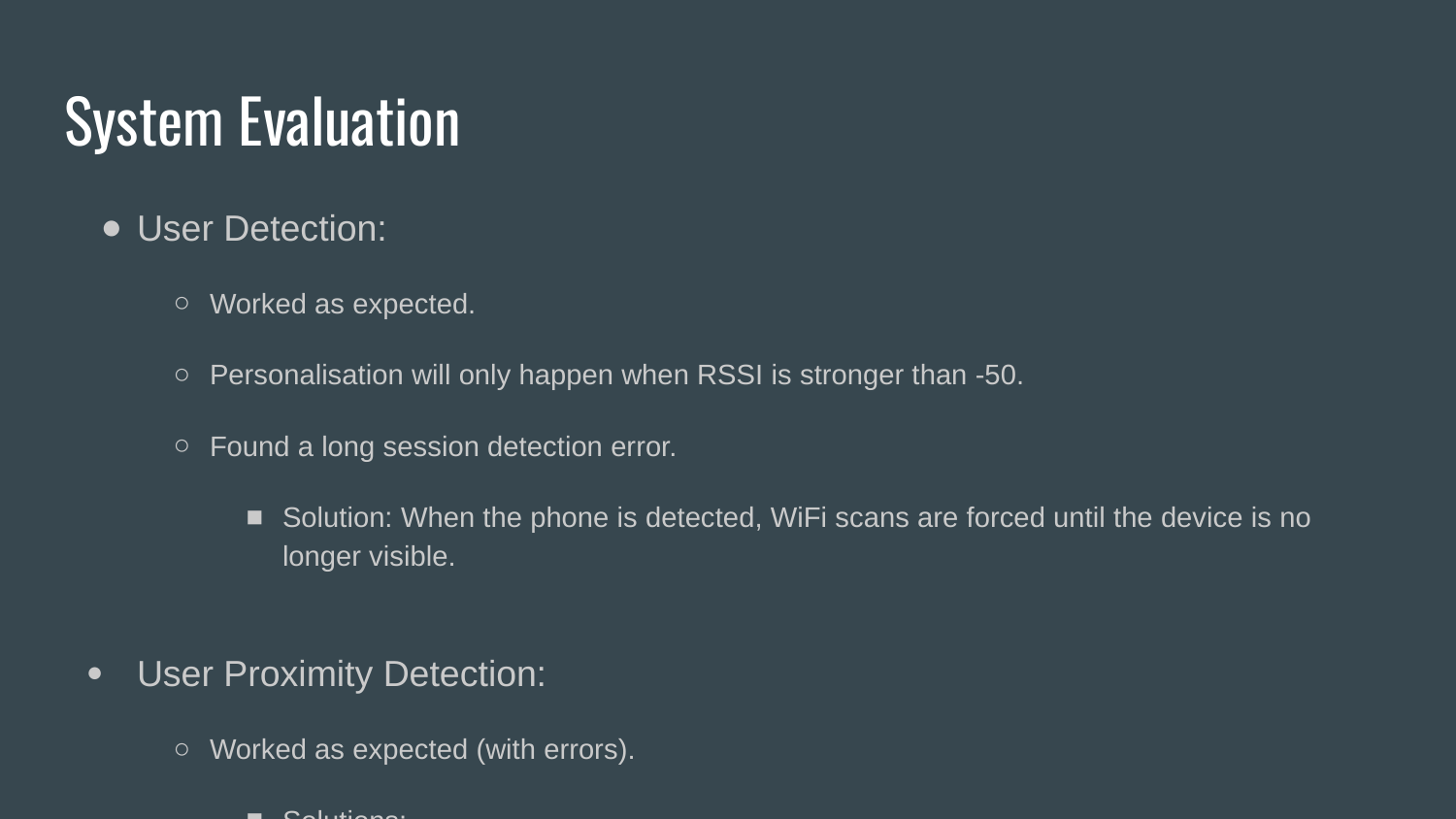

# System Evaluation
User Detection:
Worked as expected.
Personalisation will only happen when RSSI is stronger than -50.
Found a long session detection error.
Solution: When the phone is detected, WiFi scans are forced until the device is no longer visible.
User Proximity Detection:
Worked as expected (with errors).
Solutions:
Show a list of possible devices.
NFC reader to choose phone.